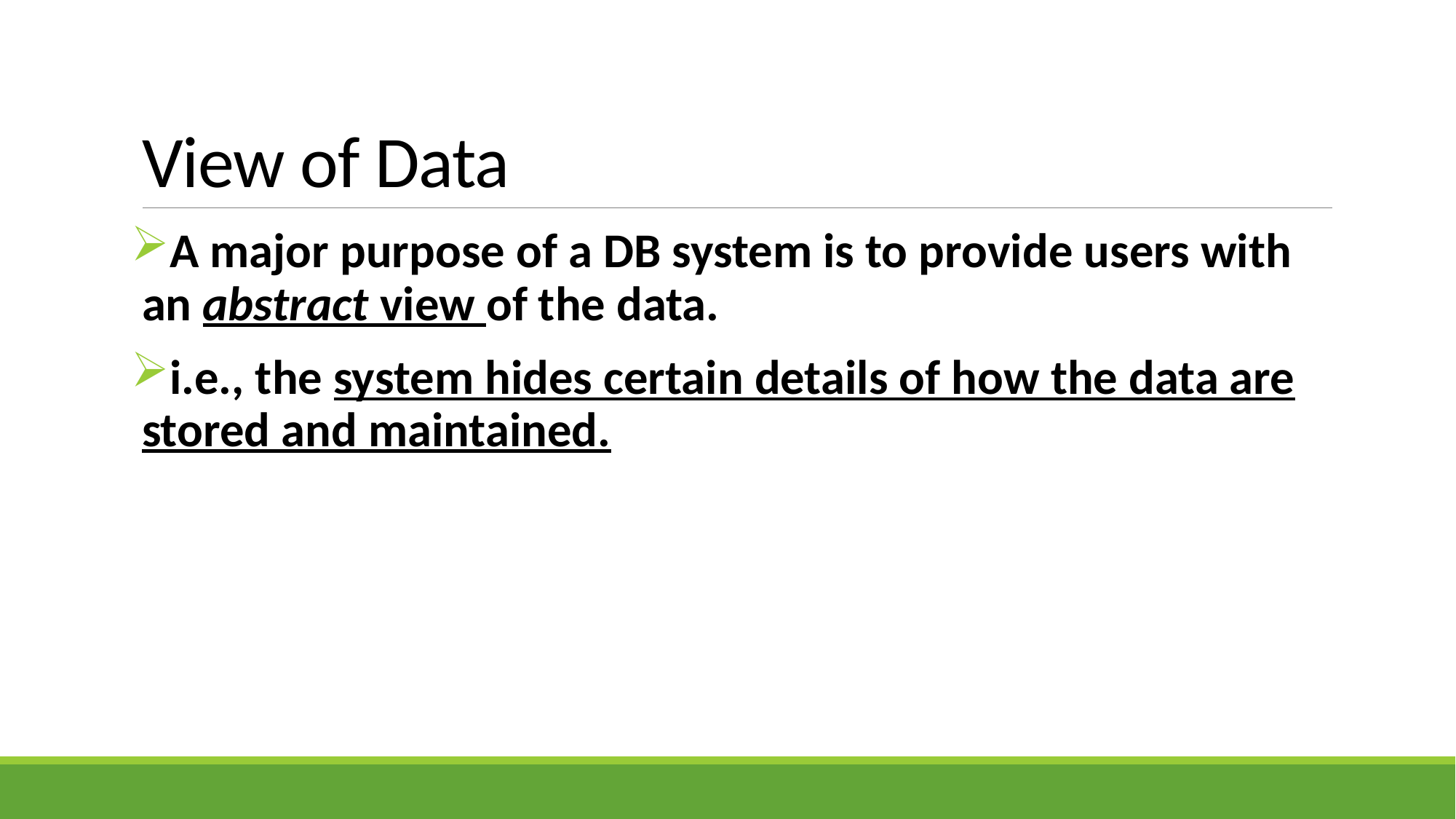

# View of Data
A major purpose of a DB system is to provide users with an abstract view of the data.
i.e., the system hides certain details of how the data are stored and maintained.